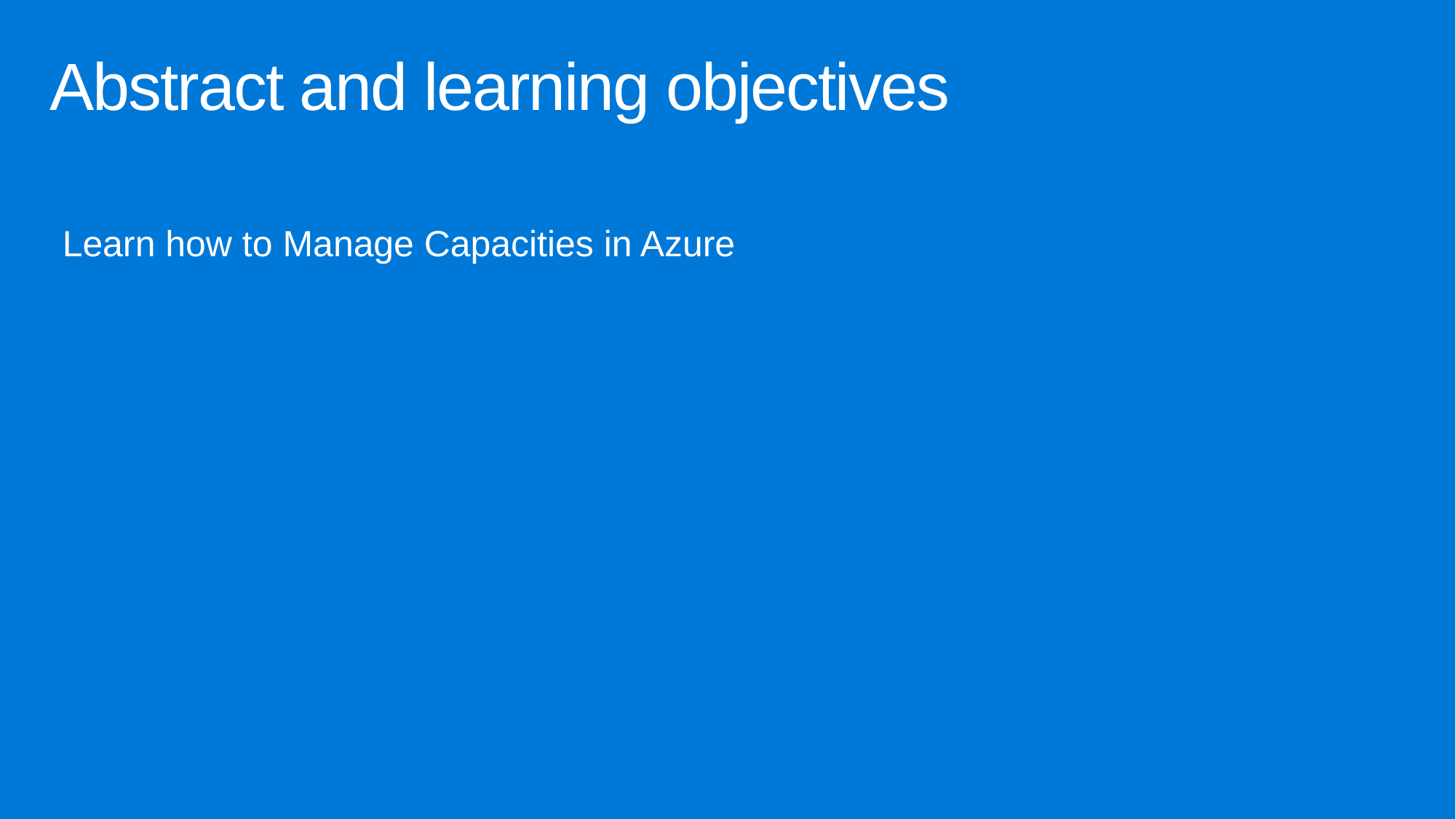

# Abstract and learning objectives
Learn how to Manage Capacities in Azure